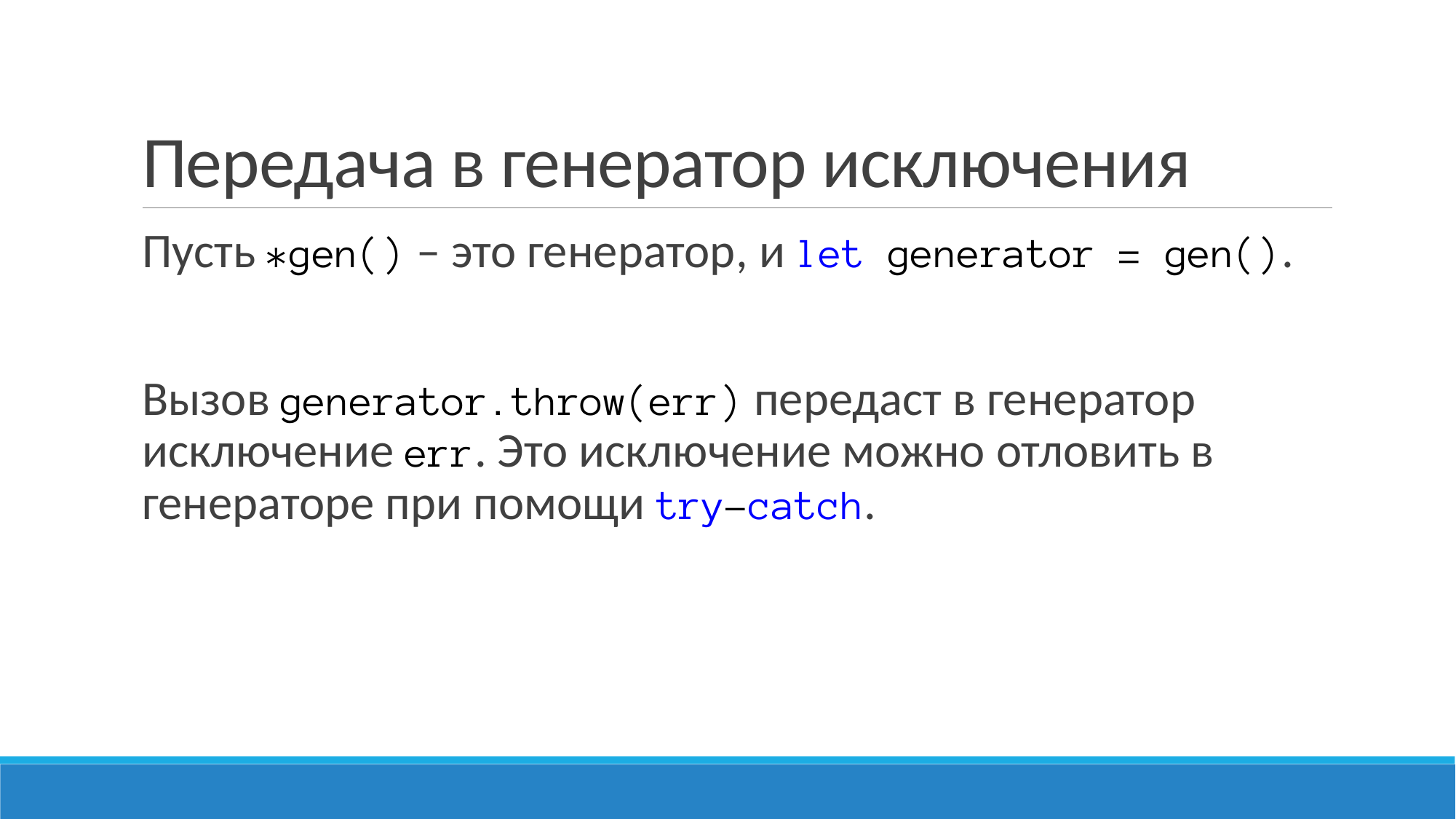

# Передача в генератор исключения
Пусть *gen() – это генератор, и let generator = gen().

Вызов generator.throw(err) передаст в генератор исключение err. Это исключение можно отловить в генераторе при помощи try-catch.